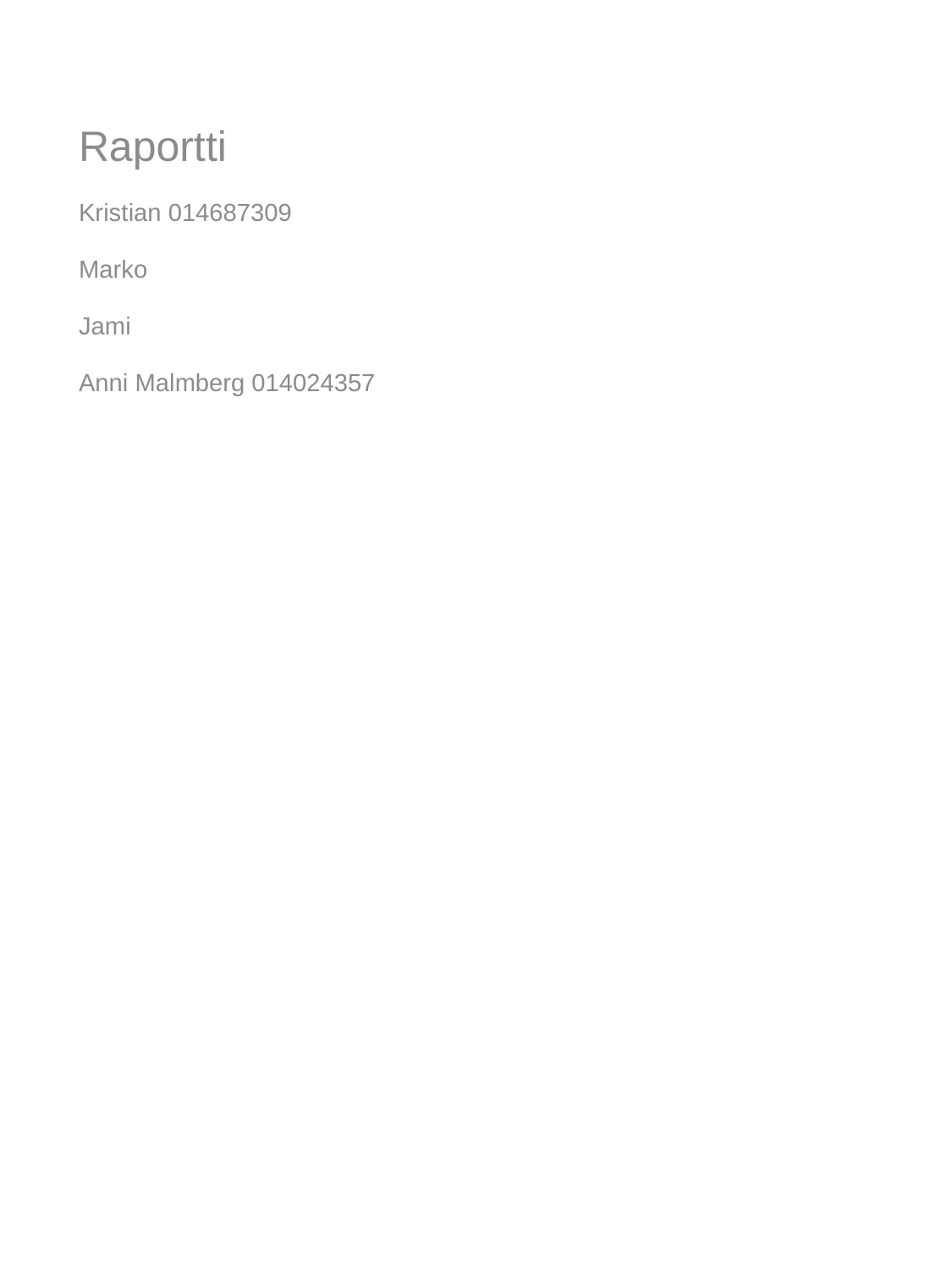

Raportti
Kristian 014687309
Marko
Jami
Anni Malmberg 014024357